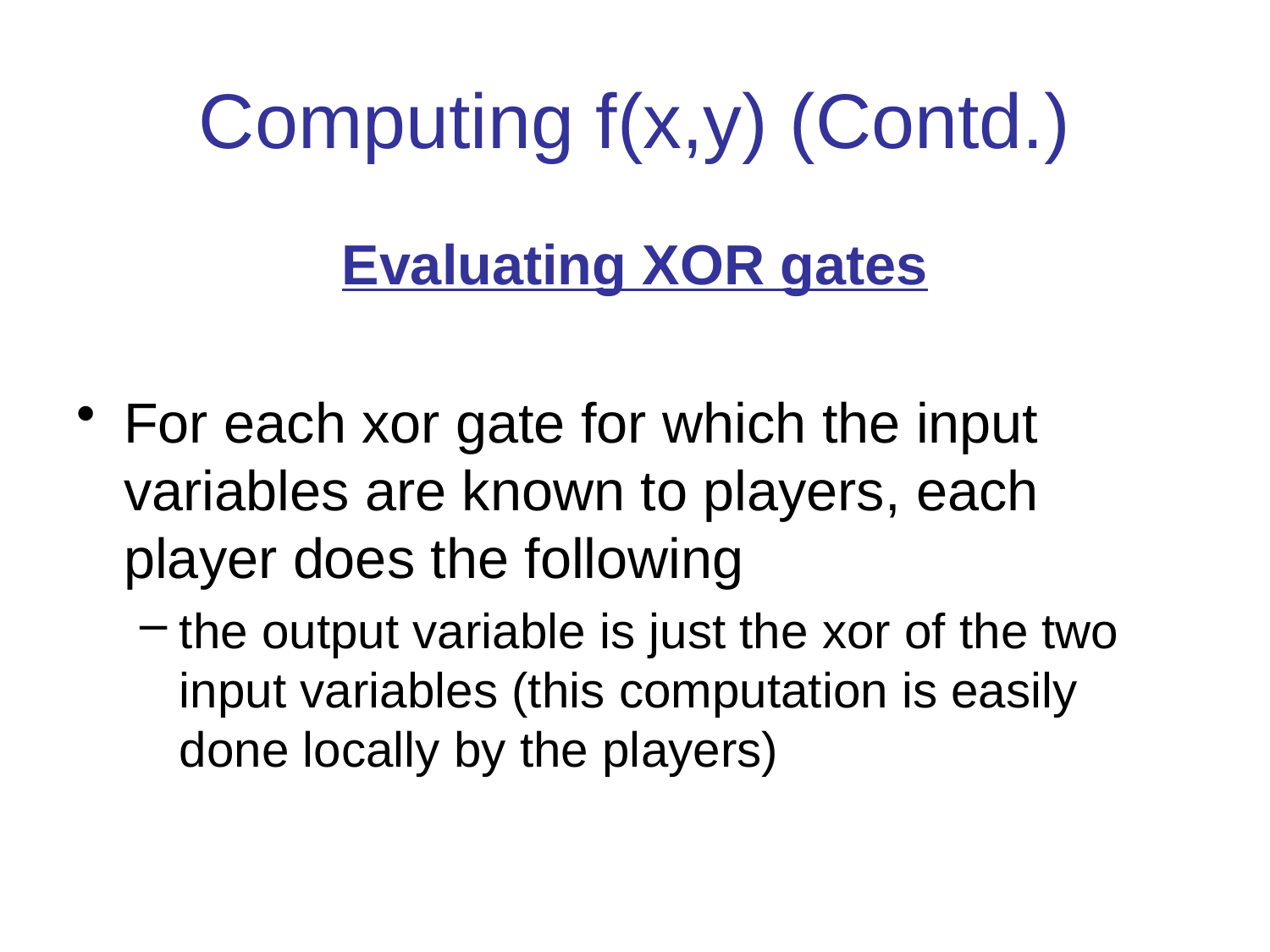

# Computing f(x,y) (Contd.)
Evaluating XOR gates

For each xor gate for which the input variables are known to players, each player does the following
the output variable is just the xor of the two input variables (this computation is easily done locally by the players)